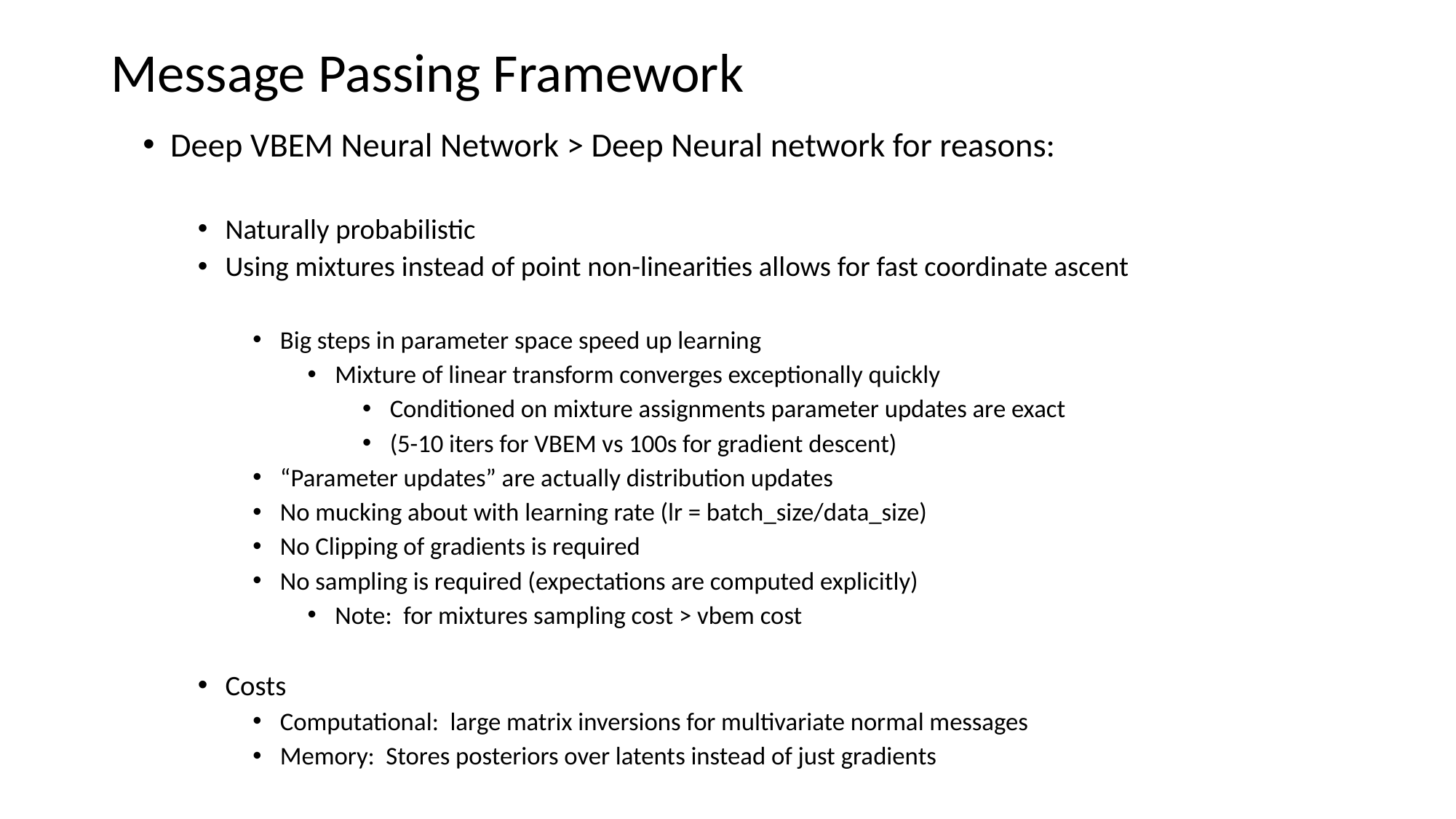

# Message Passing Framework

Deep VBEM Neural Network > Deep Neural network for reasons:

Naturally probabilistic
Using mixtures instead of point non-linearities allows for fast coordinate ascent

Big steps in parameter space speed up learning
Mixture of linear transform converges exceptionally quickly
Conditioned on mixture assignments parameter updates are exact
(5-10 iters for VBEM vs 100s for gradient descent)
“Parameter updates” are actually distribution updates
No mucking about with learning rate (lr = batch_size/data_size)
No Clipping of gradients is required
No sampling is required (expectations are computed explicitly)
Note:  for mixtures sampling cost > vbem cost

Costs
Computational:  large matrix inversions for multivariate normal messages
Memory:  Stores posteriors over latents instead of just gradients